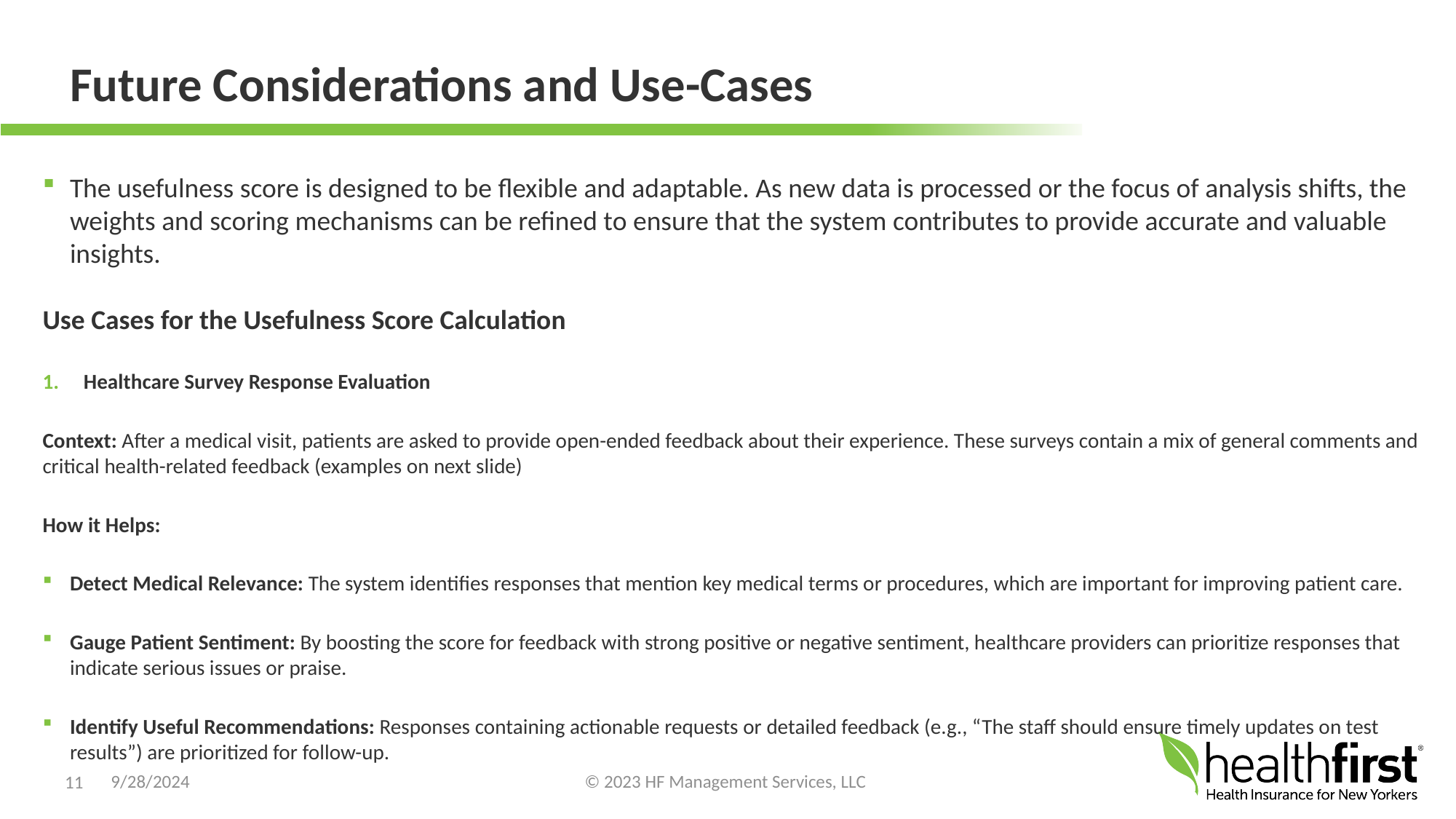

# Future Considerations and Use-Cases
The usefulness score is designed to be flexible and adaptable. As new data is processed or the focus of analysis shifts, the weights and scoring mechanisms can be refined to ensure that the system contributes to provide accurate and valuable insights.
Use Cases for the Usefulness Score Calculation
Healthcare Survey Response Evaluation
Context: After a medical visit, patients are asked to provide open-ended feedback about their experience. These surveys contain a mix of general comments and critical health-related feedback (examples on next slide)
How it Helps:
Detect Medical Relevance: The system identifies responses that mention key medical terms or procedures, which are important for improving patient care.
Gauge Patient Sentiment: By boosting the score for feedback with strong positive or negative sentiment, healthcare providers can prioritize responses that indicate serious issues or praise.
Identify Useful Recommendations: Responses containing actionable requests or detailed feedback (e.g., “The staff should ensure timely updates on test results”) are prioritized for follow-up.

11
9/28/2024
© 2023 HF Management Services, LLC